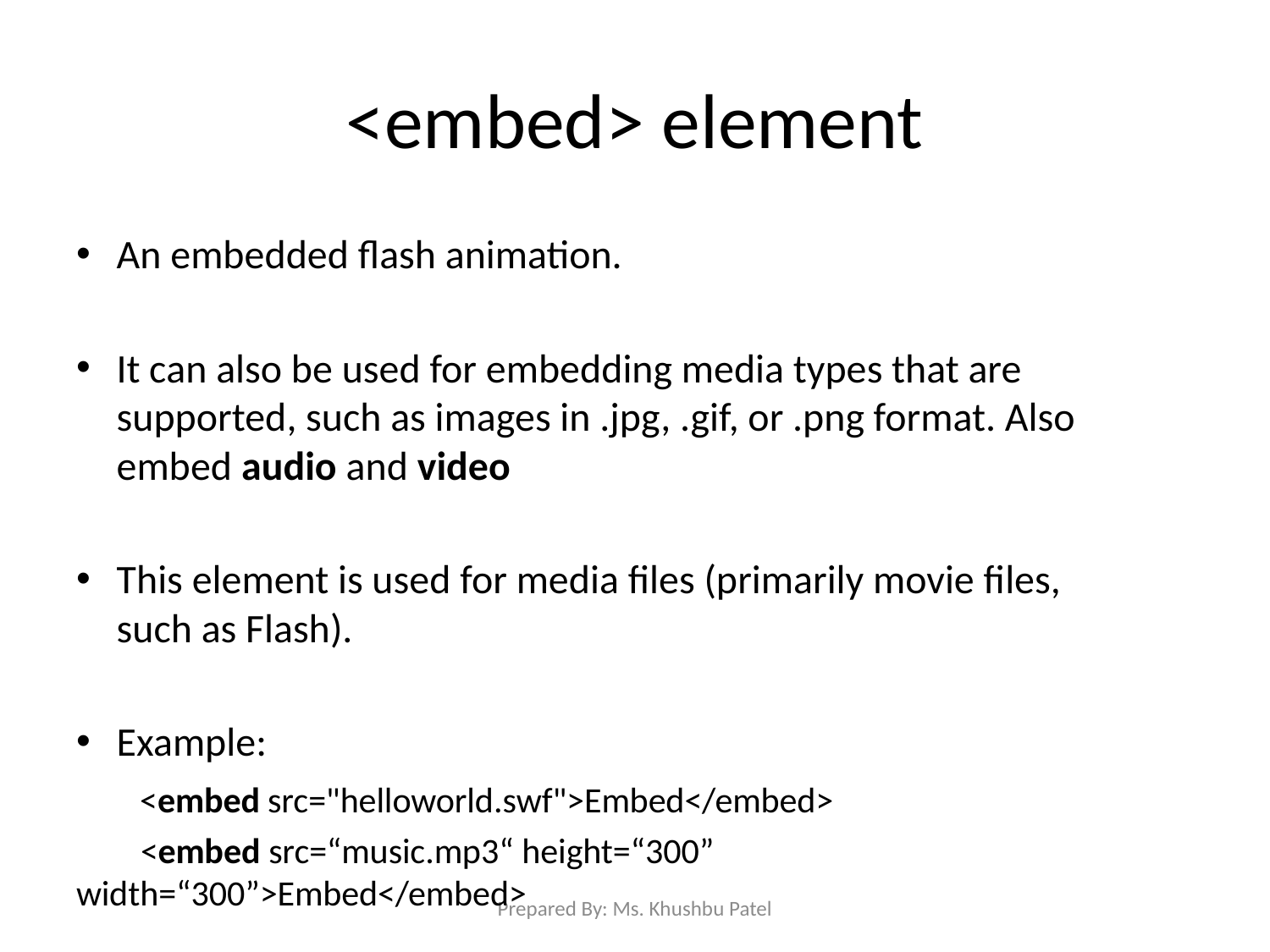

# <embed> element
An embedded flash animation.

It can also be used for embedding media types that are supported, such as images in .jpg, .gif, or .png format. Also embed audio and video

This element is used for media files (primarily movie files, such as Flash).

Example:
       <embed src="helloworld.swf">Embed</embed>
        <embed src=“music.mp3“ height=“300” width=“300”>Embed</embed>
Prepared By: Ms. Khushbu Patel